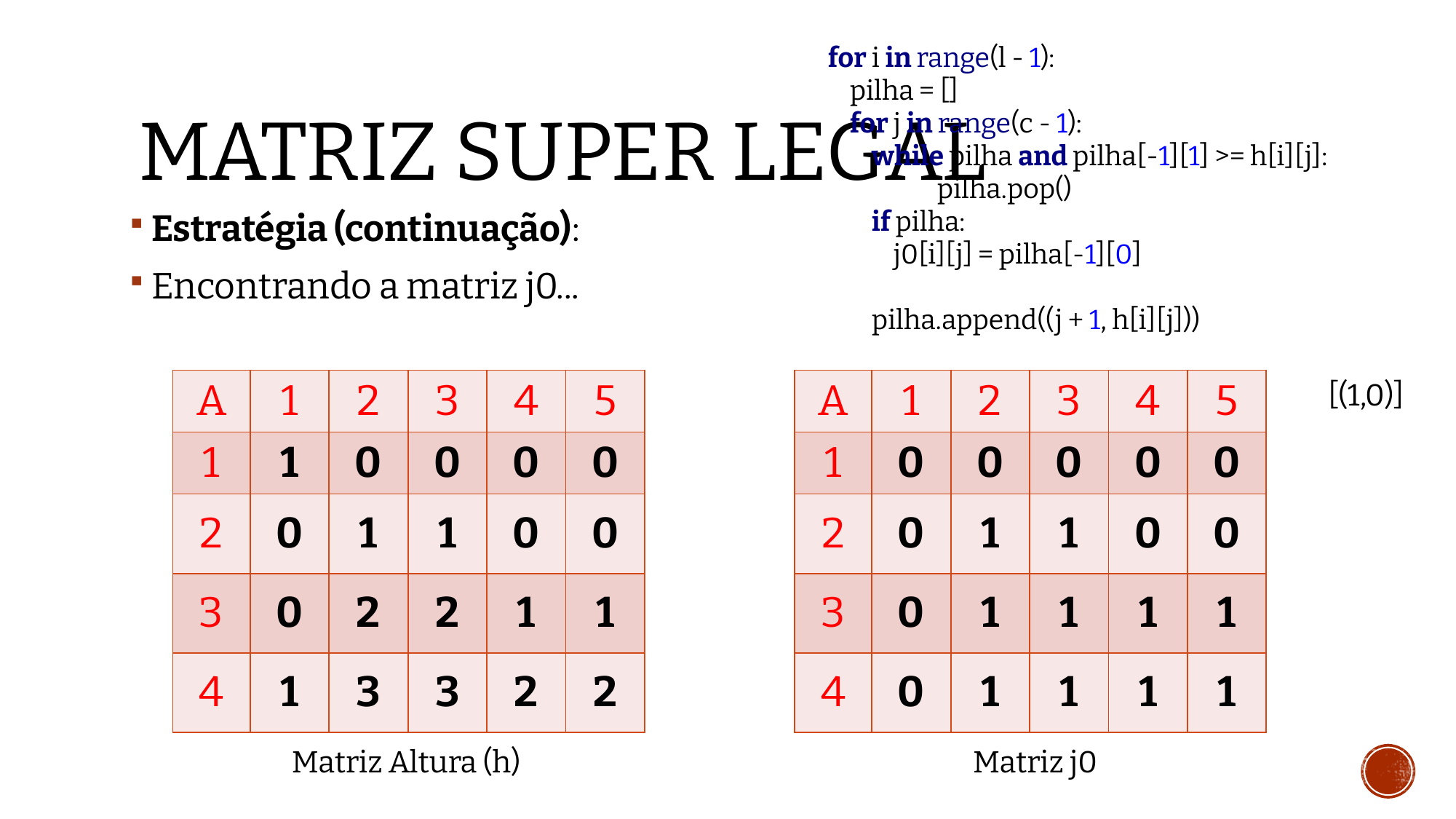

for i in range(l - 1):
    pilha = []
    for j in range(c - 1):
        while pilha and pilha[-1][1] >= h[i][j]:
	pilha.pop()
        if pilha:
            j0[i][j] = pilha[-1][0]
        pilha.append((j + 1, h[i][j]))
# Matriz super legal
Estratégia (continuação):
Encontrando a matriz j0...

| A | 1 | 2 | 3 | 4 | 5 |
| --- | --- | --- | --- | --- | --- |
| 1 | 1 | 0 | 0 | 0 | 0 |
| 2 | 0 | 1 | 1 | 0 | 0 |
| 3 | 0 | 2 | 2 | 1 | 1 |
| 4 | 1 | 3 | 3 | 2 | 2 |
| A | 1 | 2 | 3 | 4 | 5 |
| --- | --- | --- | --- | --- | --- |
| 1 | 0 | 0 | 0 | 0 | 0 |
| 2 | 0 | 1 | 1 | 0 | 0 |
| 3 | 0 | 1 | 1 | 1 | 1 |
| 4 | 0 | 1 | 1 | 1 | 1 |
[(1,0)]
Matriz Altura (h)
Matriz j0